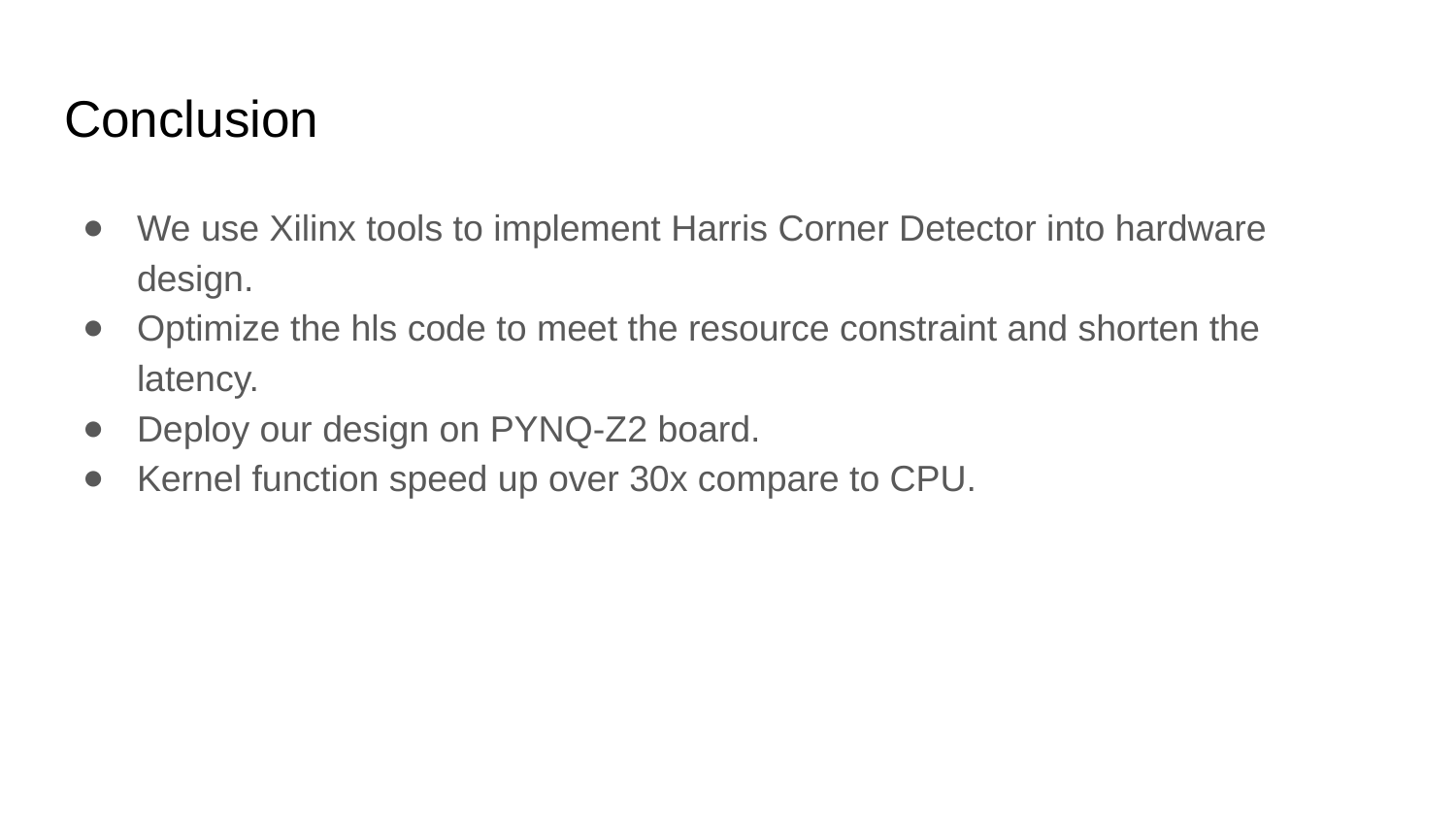

# Conclusion
We use Xilinx tools to implement Harris Corner Detector into hardware design.
Optimize the hls code to meet the resource constraint and shorten the latency.
Deploy our design on PYNQ-Z2 board.
Kernel function speed up over 30x compare to CPU.